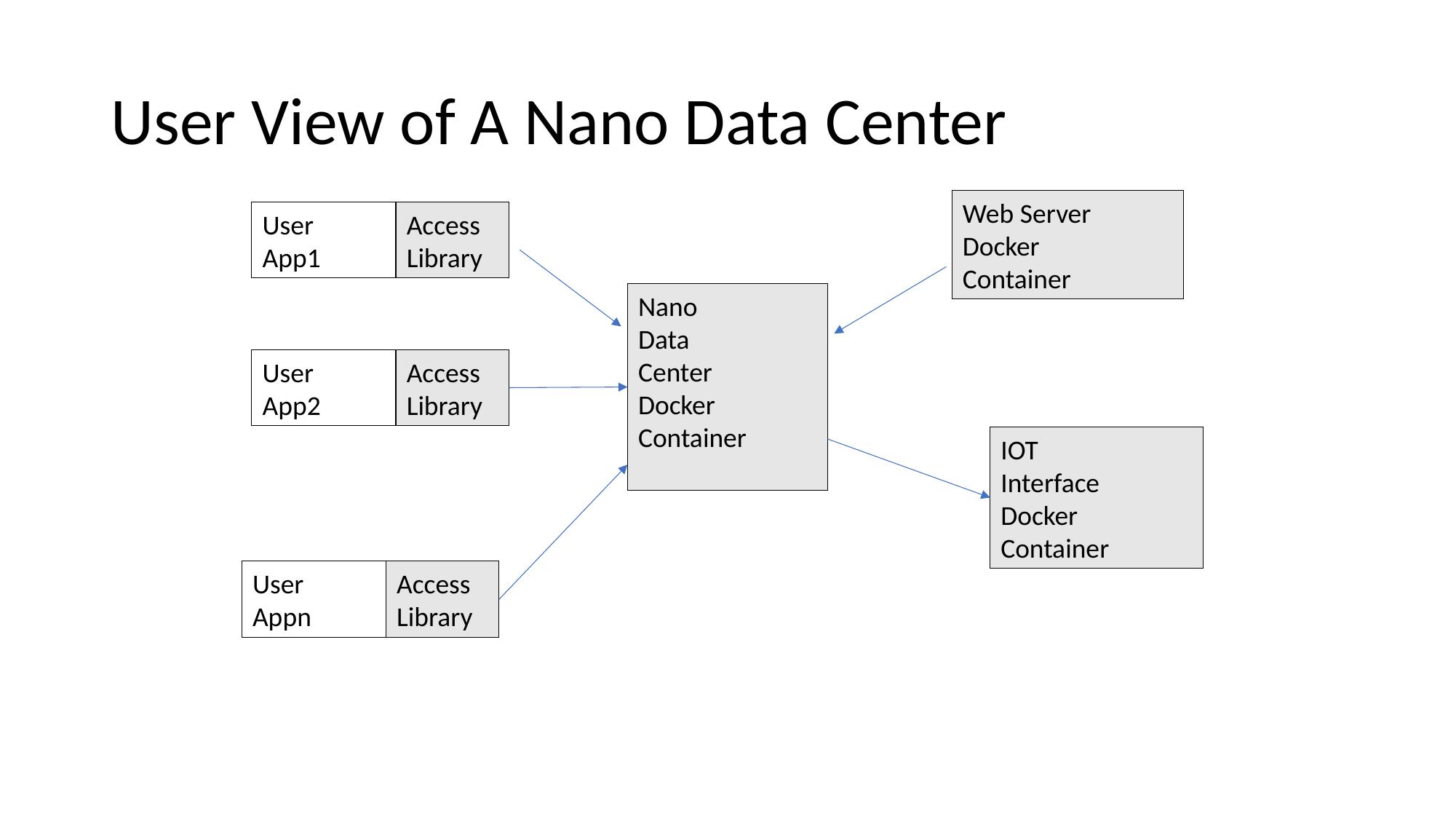

# User View of A Nano Data Center
Web Server
Docker
Container
User
App1
Access
Library
Nano
Data
Center
Docker
Container

User
App2
Access
Library
IOT
Interface
Docker
Container
User
Appn
Access
Library